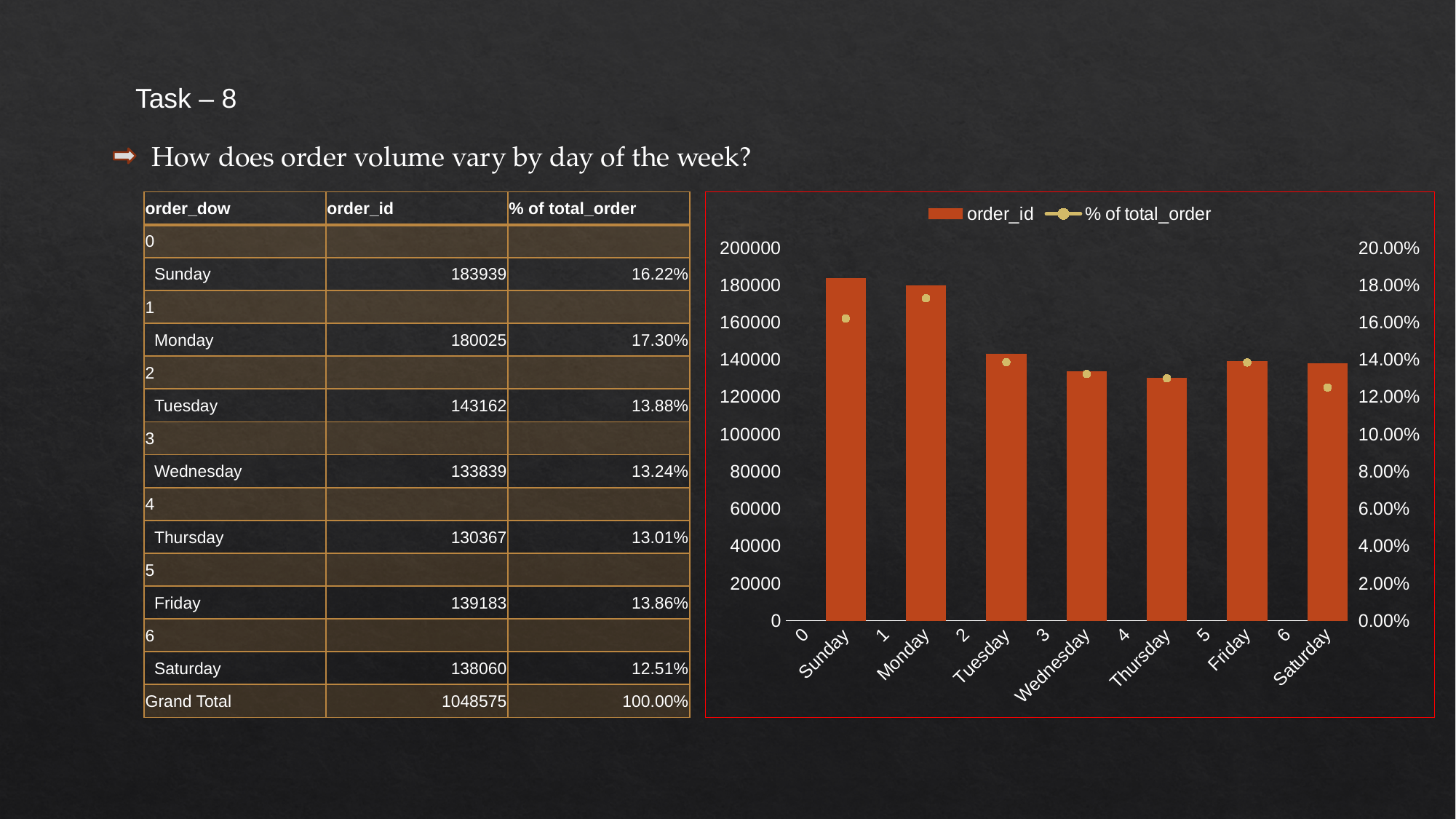

Task – 8
How does order volume vary by day of the week?

| order\_dow | order\_id | % of total\_order |
| --- | --- | --- |
| 0 |  |  |
| Sunday | 183939 | 16.22% |
| 1 |  |  |
| Monday | 180025 | 17.30% |
| 2 |  |  |
| Tuesday | 143162 | 13.88% |
| 3 |  |  |
| Wednesday | 133839 | 13.24% |
| 4 |  |  |
| Thursday | 130367 | 13.01% |
| 5 |  |  |
| Friday | 139183 | 13.86% |
| 6 |  |  |
| Saturday | 138060 | 12.51% |
| Grand Total | 1048575 | 100.00% |

### Chart

| Category | order_id | % of total_order |
|---|---|---|
| 0 | None | None |
| Sunday | 183939.0 | 0.16215360160156203 |
| 1 | None | None |
| Monday | 180025.0 | 0.1730074694508163 |
| 2 | None | None |
| Tuesday | 143162.0 | 0.13875737786865133 |
| 3 | None | None |
| Wednesday | 133839.0 | 0.13235498352187386 |
| 4 | None | None |
| Thursday | 130367.0 | 0.1300517830021614 |
| 5 | None | None |
| Friday | 139183.0 | 0.13857257541597628 |
| 6 | None | None |
| Saturday | 138060.0 | 0.12510220913895884 |